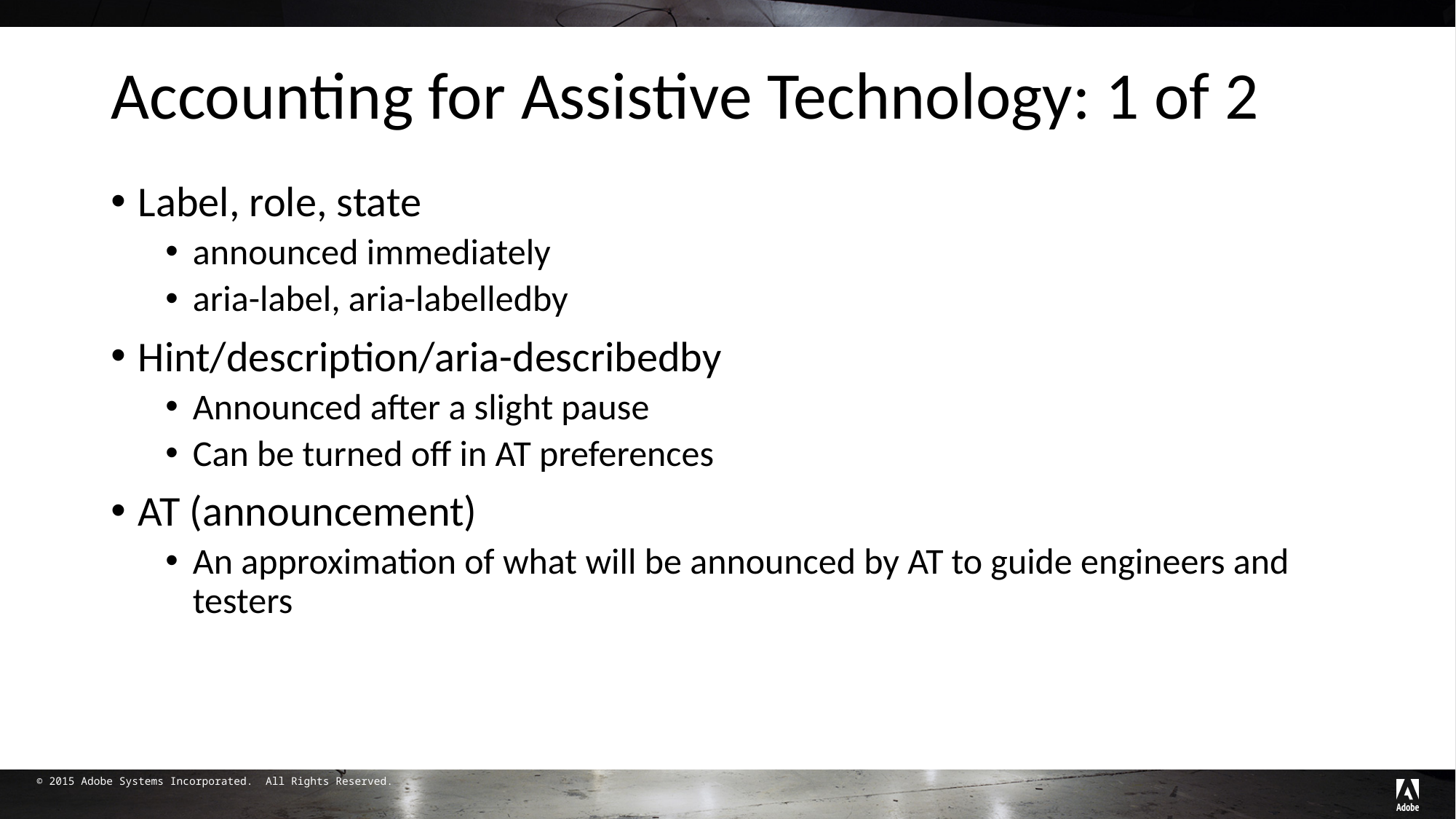

# Accounting for Assistive Technology: 1 of 2
Label, role, state
announced immediately
aria-label, aria-labelledby
Hint/description/aria-describedby
Announced after a slight pause
Can be turned off in AT preferences
AT (announcement)
An approximation of what will be announced by AT to guide engineers and testers